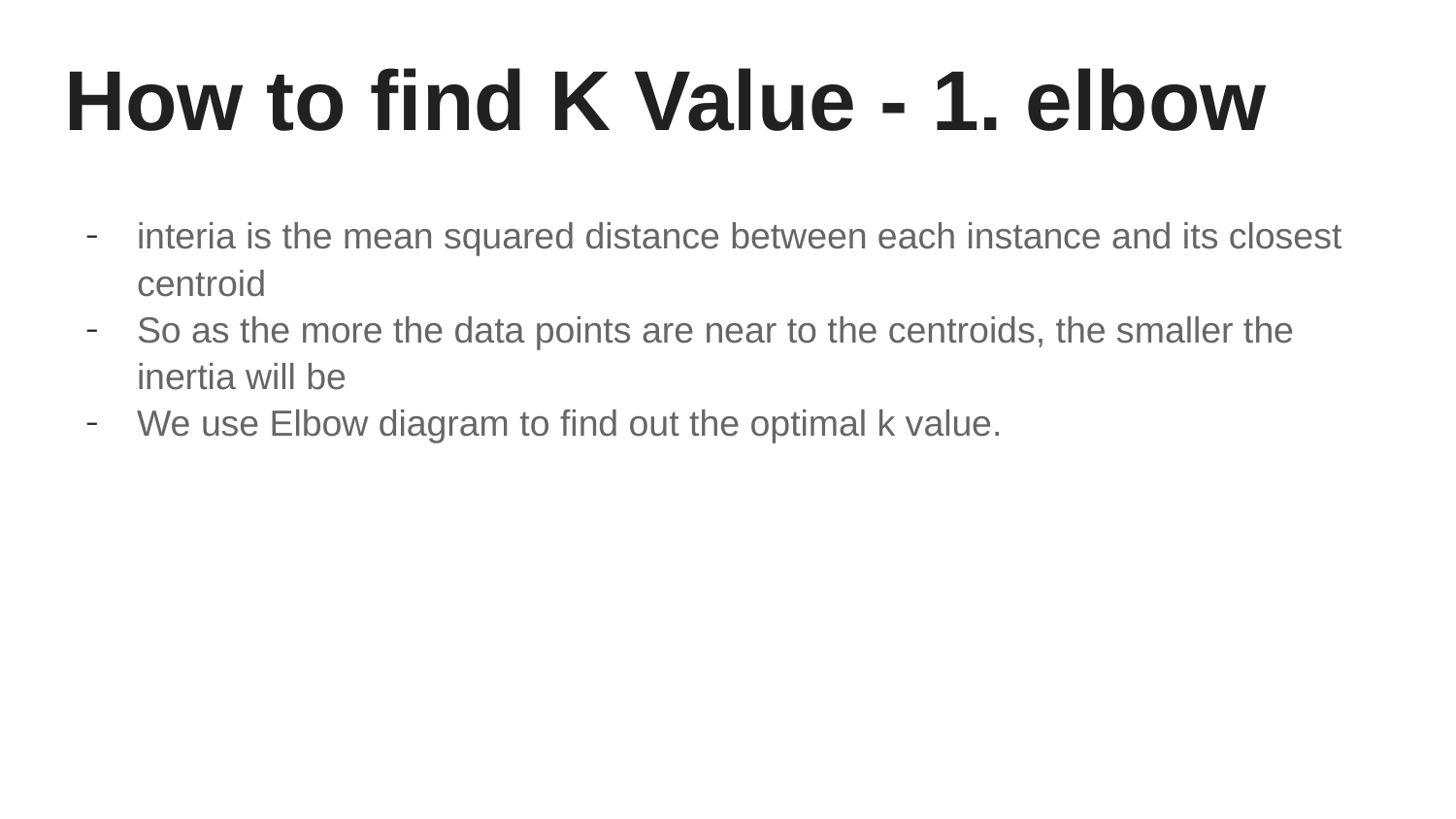

# How to find K Value - 1. elbow
interia is the mean squared distance between each instance and its closest centroid
So as the more the data points are near to the centroids, the smaller the inertia will be
We use Elbow diagram to find out the optimal k value.